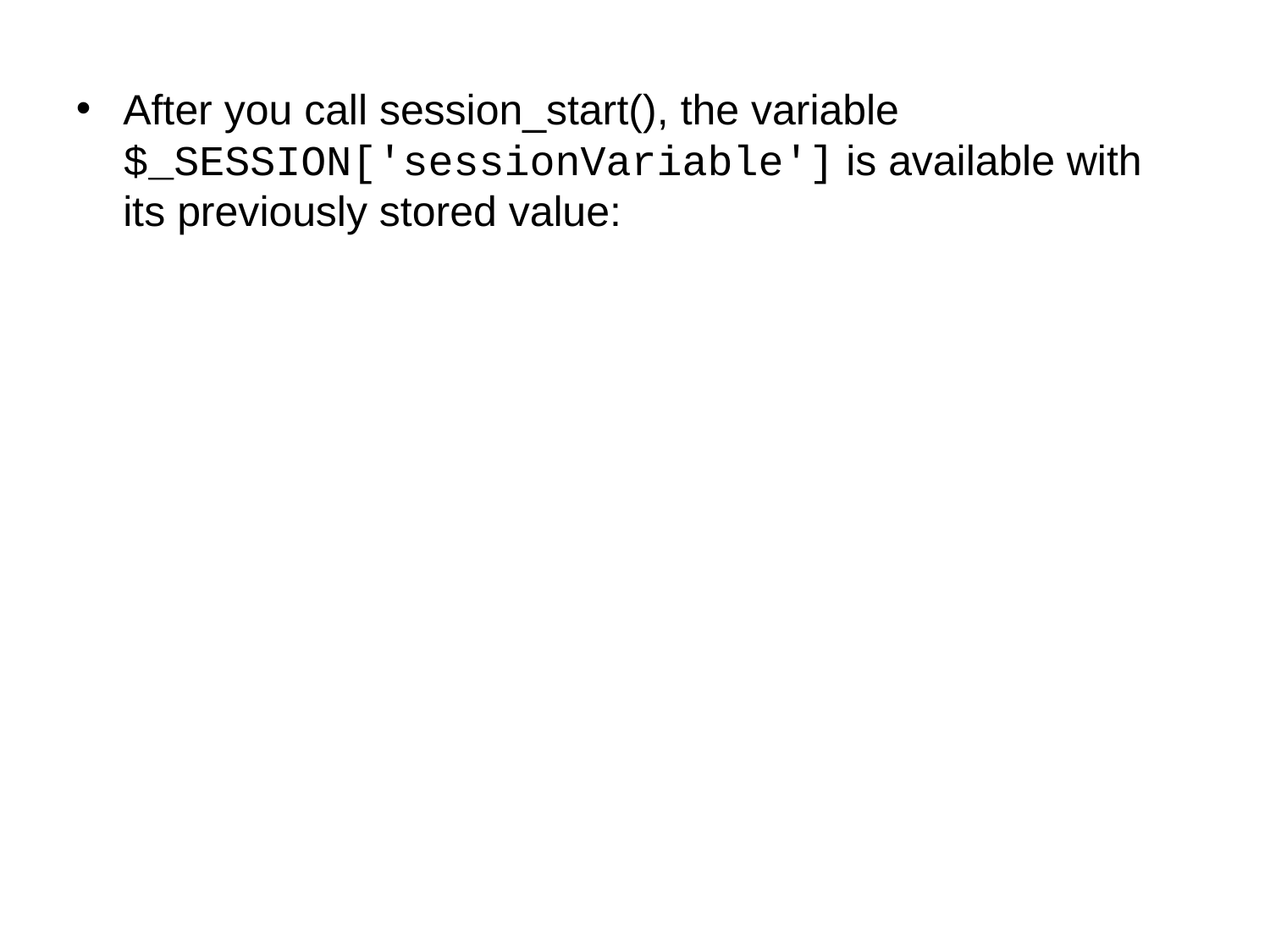

# After you call session_start(), the variable $_SESSION['sessionVariable'] is available with its previously stored value:
Using Session Control in PHP
38